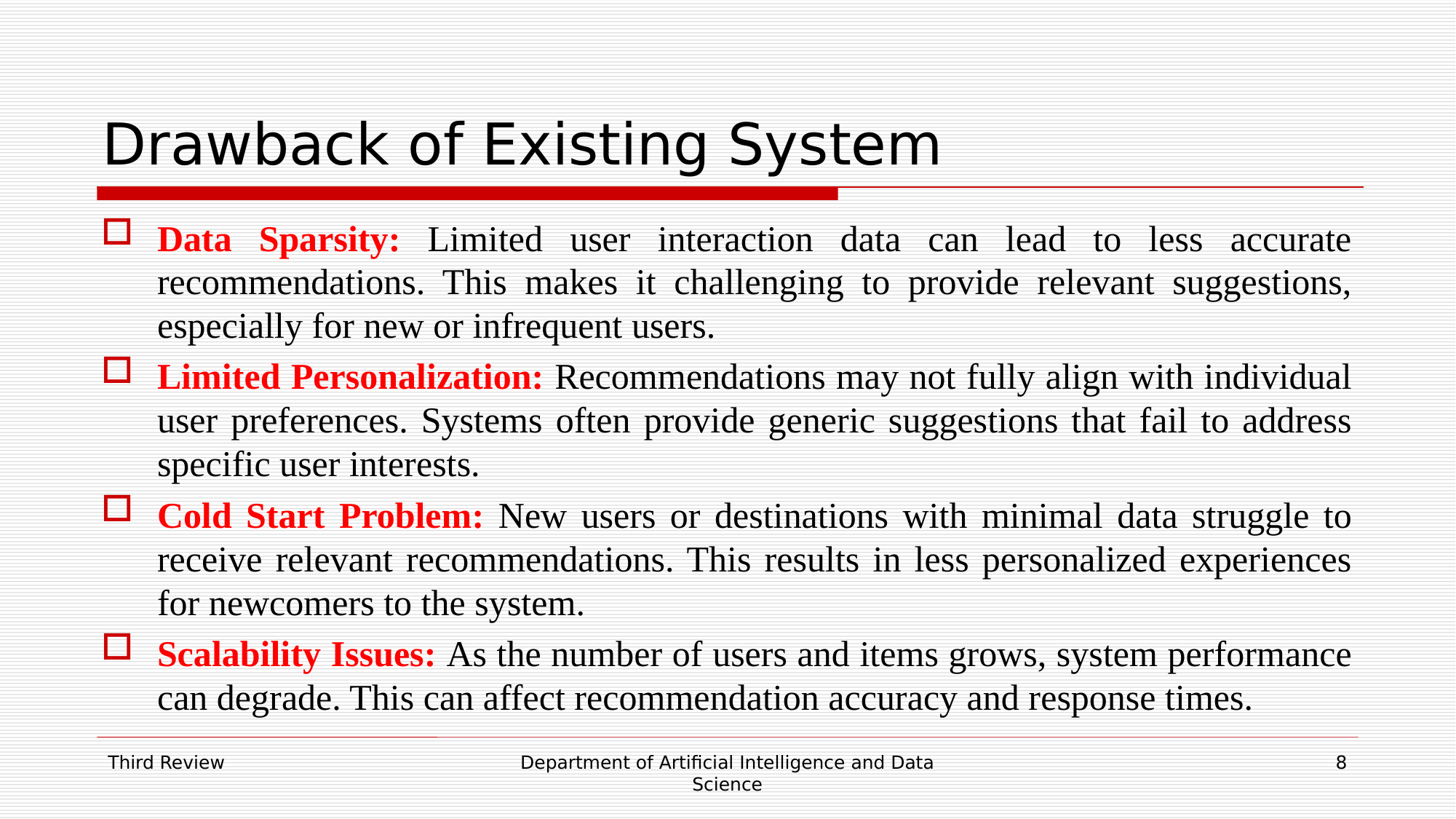

# Drawback of Existing System
Data Sparsity: Limited user interaction data can lead to less accurate recommendations. This makes it challenging to provide relevant suggestions, especially for new or infrequent users.
Limited Personalization: Recommendations may not fully align with individual user preferences. Systems often provide generic suggestions that fail to address specific user interests.
Cold Start Problem: New users or destinations with minimal data struggle to receive relevant recommendations. This results in less personalized experiences for newcomers to the system.
Scalability Issues: As the number of users and items grows, system performance can degrade. This can affect recommendation accuracy and response times.

Third Review
Department of Artificial Intelligence and Data Science
8